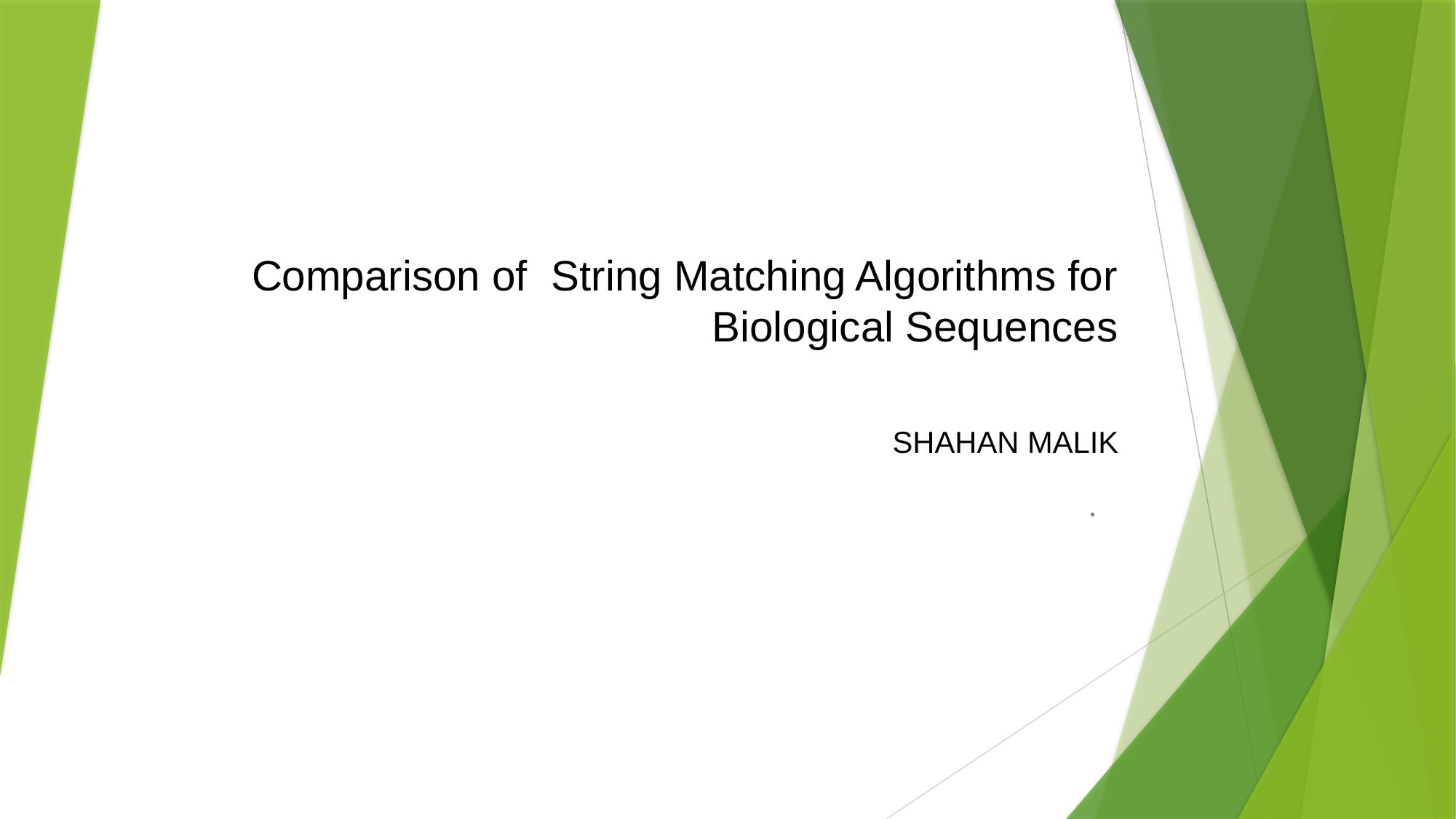

# Comparison of  String Matching Algorithms for Biological Sequences SHAHAN MALIK
.